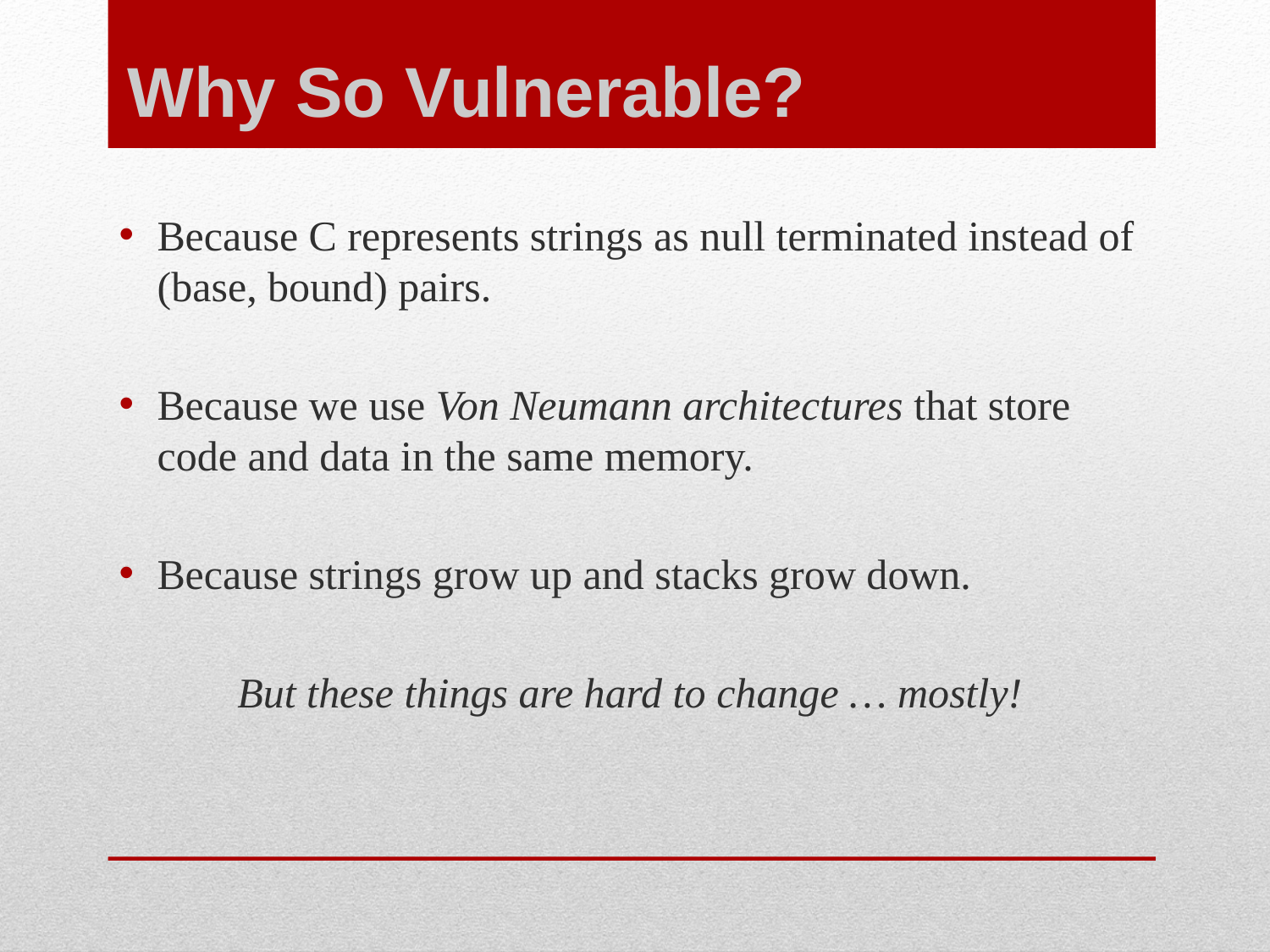

# Why So Vulnerable?
Because C represents strings as null terminated instead of (base, bound) pairs.

Because we use Von Neumann architectures that store code and data in the same memory.

Because strings grow up and stacks grow down.

But these things are hard to change … mostly!